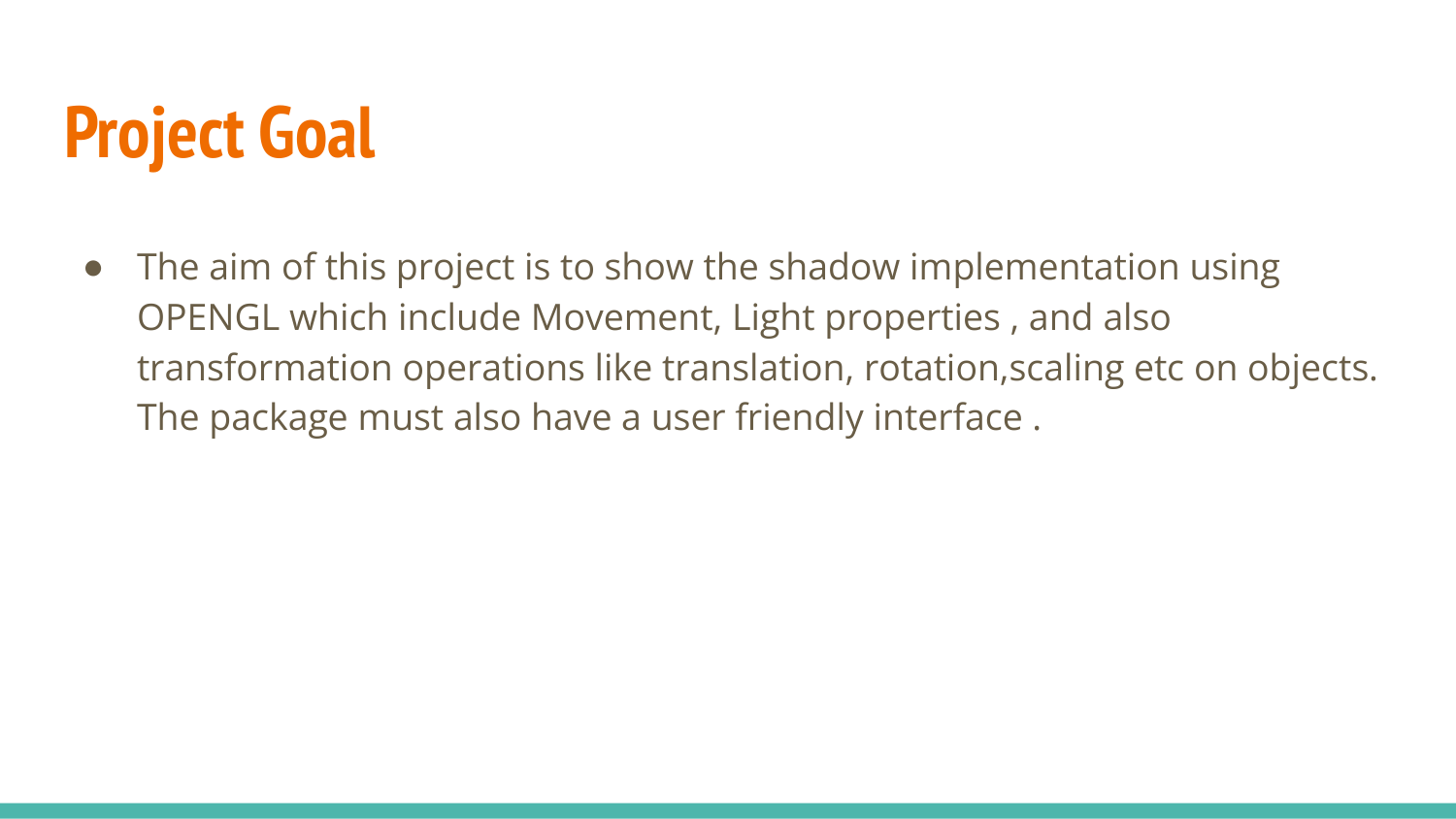

# Project Goal

The aim of this project is to show the shadow implementation using OPENGL which include Movement, Light properties , and also transformation operations like translation, rotation,scaling etc on objects. The package must also have a user friendly interface .